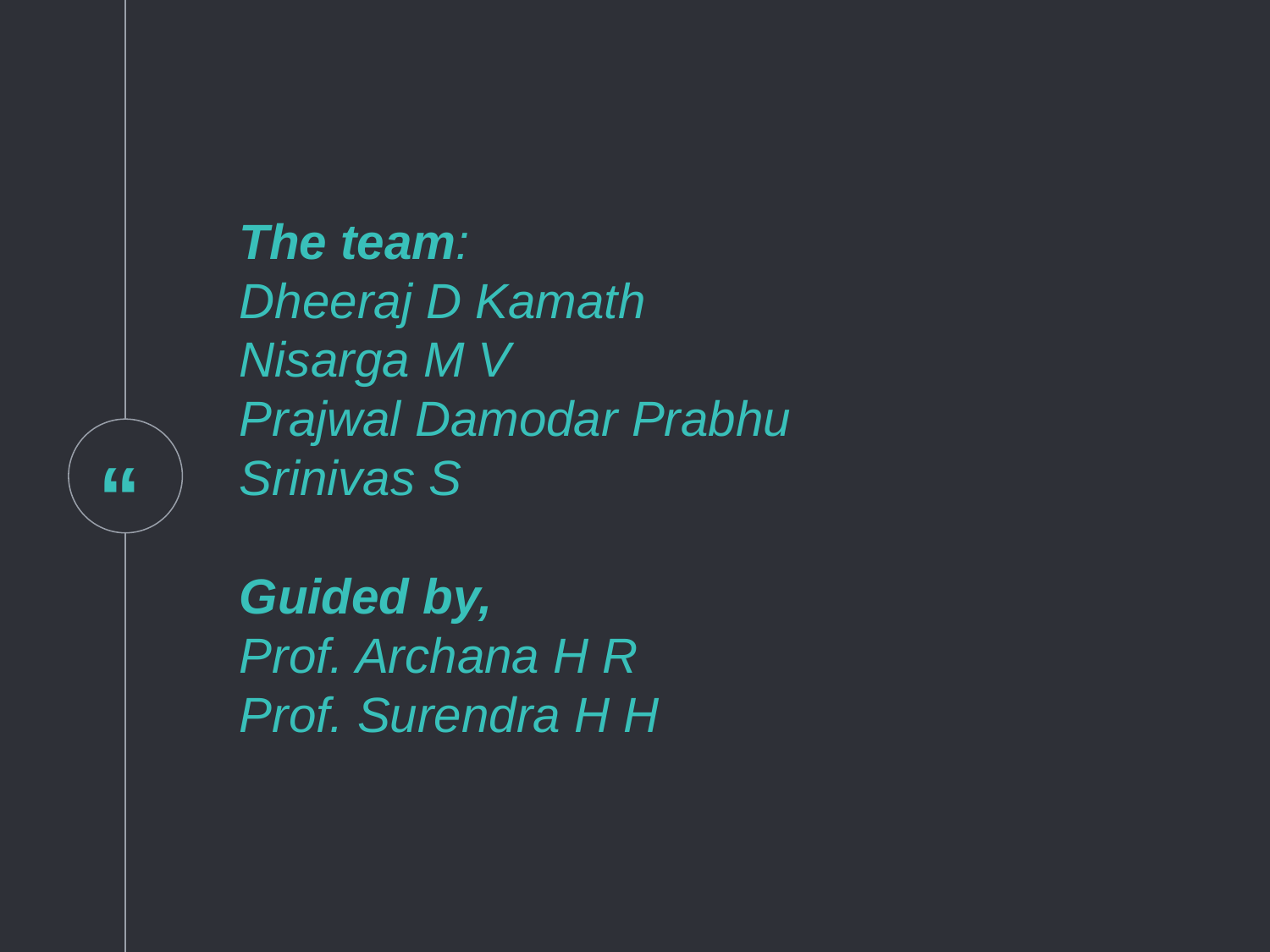

The team:
Dheeraj D Kamath
Nisarga M V
Prajwal Damodar Prabhu
Srinivas S

Guided by,
Prof. Archana H R
Prof. Surendra H H